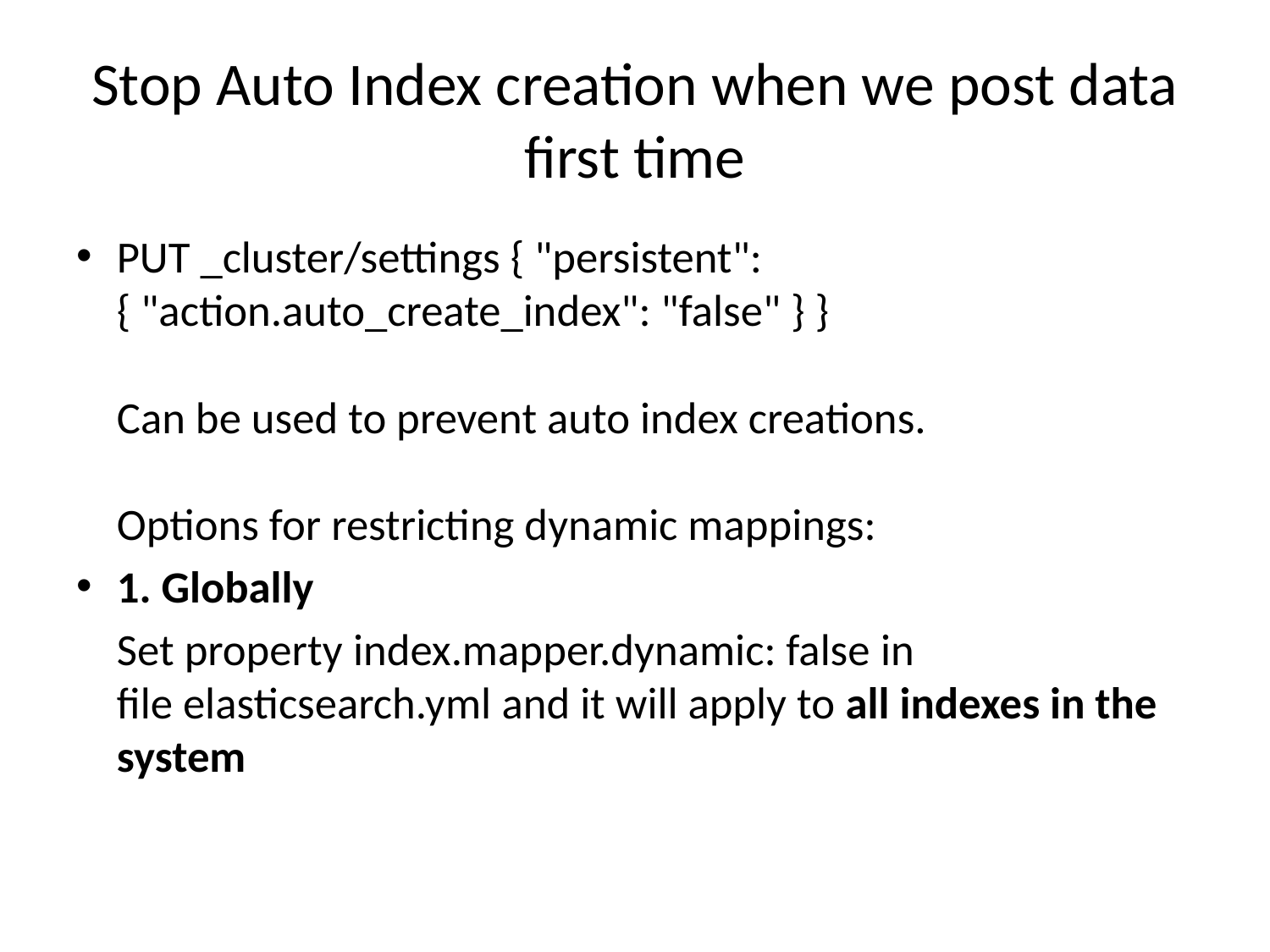

# Stop Auto Index creation when we post data first time
PUT _cluster/settings { "persistent": { "action.auto_create_index": "false" } }
Can be used to prevent auto index creations.
Options for restricting dynamic mappings:
1. Globally
    Set property index.mapper.dynamic: false in file elasticsearch.yml and it will apply to all indexes in the system